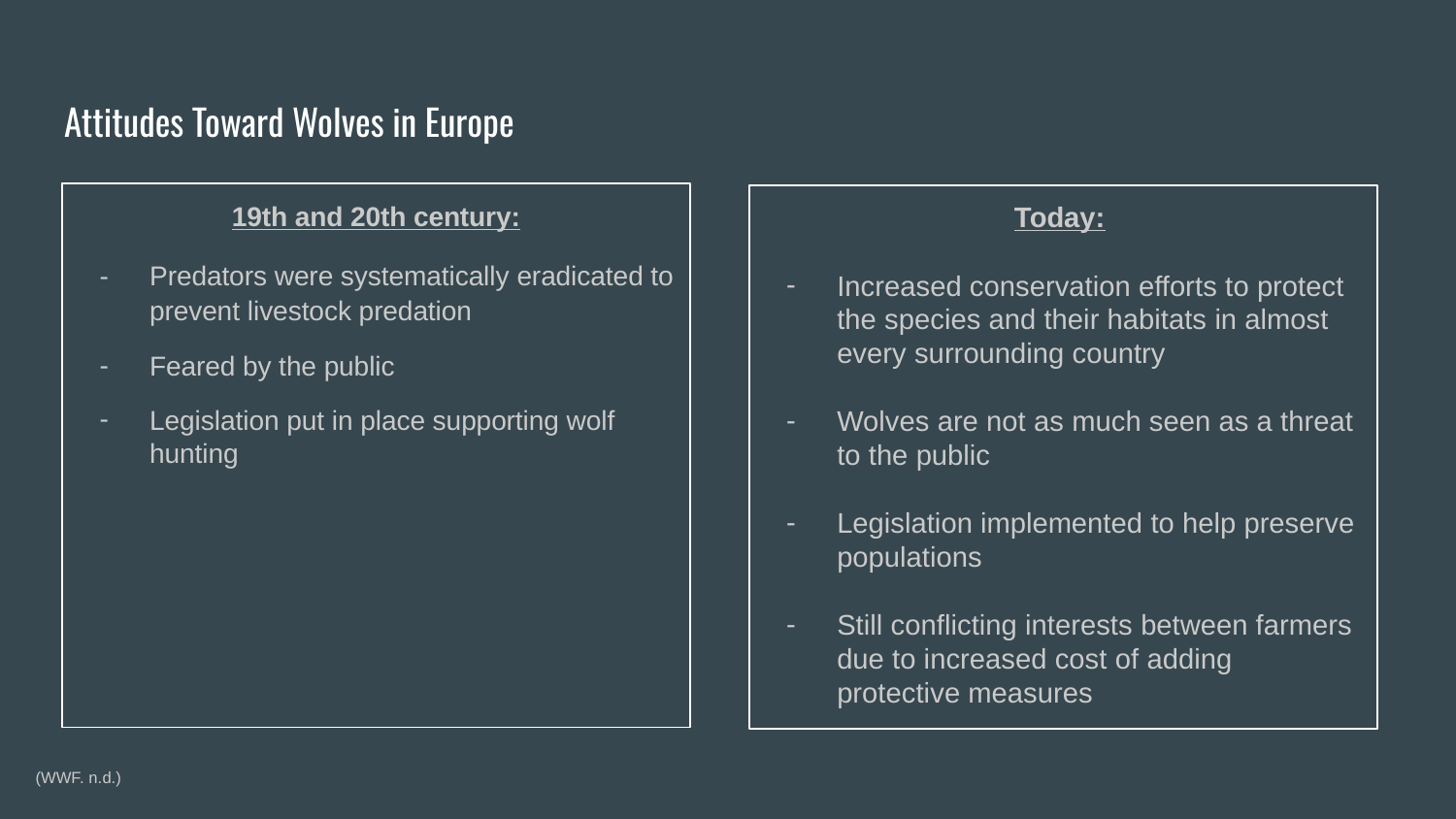

# Attitudes Toward Wolves in Europe

19th and 20th century:
Predators were systematically eradicated to prevent livestock predation
Today:

Increased conservation efforts to protect the species and their habitats in almost every surrounding country

Wolves are not as much seen as a threat to the public

Legislation implemented to help preserve populations

Still conflicting interests between farmers due to increased cost of adding protective measures

Feared by the public
Legislation put in place supporting wolf hunting
(WWF. n.d.)